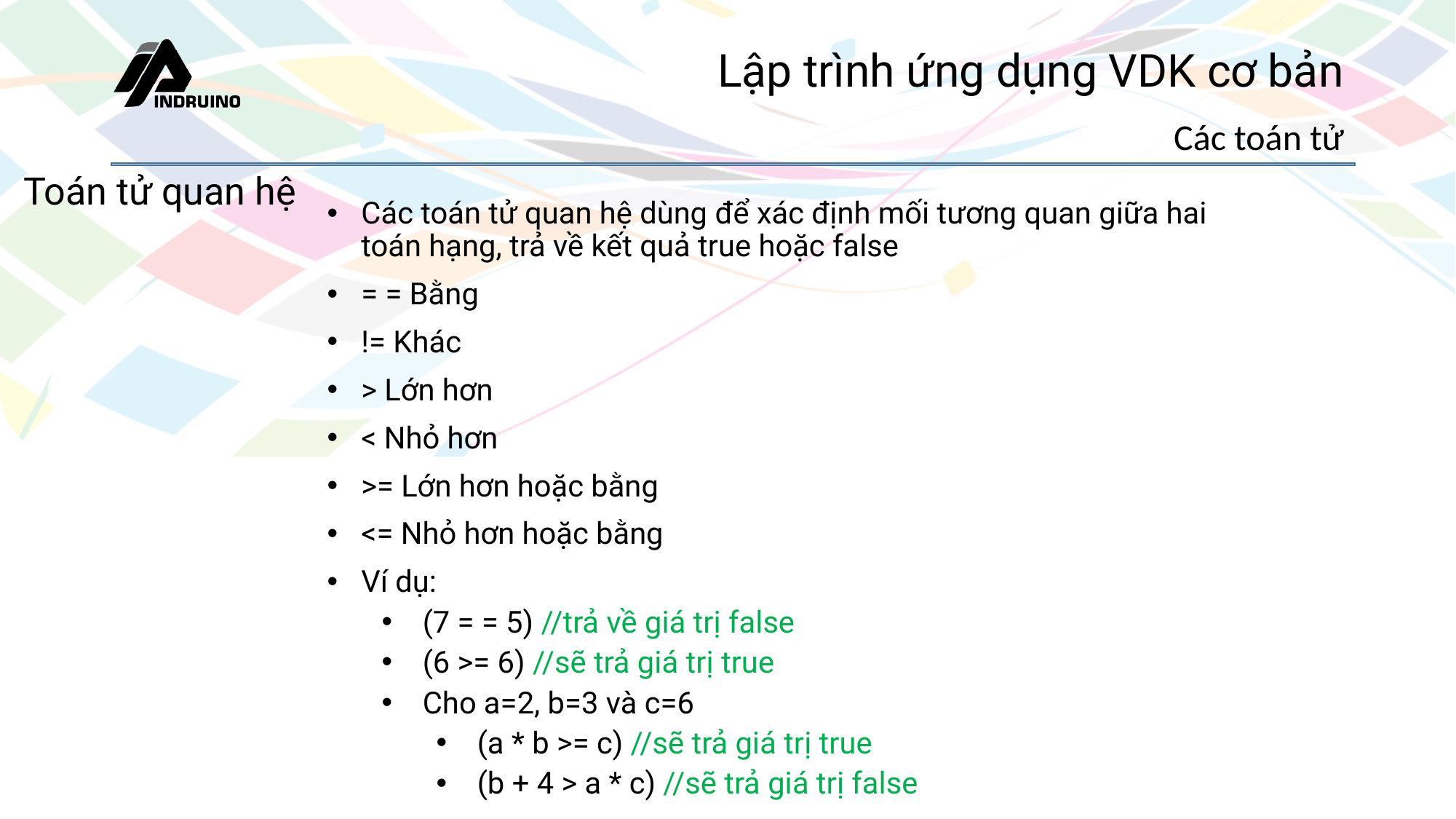

# Lập trình ứng dụng VDK cơ bản
Các toán tử
Toán tử quan hệ
Các toán tử quan hệ dùng để xác định mối tương quan giữa hai toán hạng, trả về kết quả true hoặc false
= = Bằng
!= Khác
> Lớn hơn
< Nhỏ hơn
>= Lớn hơn hoặc bằng
<= Nhỏ hơn hoặc bằng
Ví dụ:
(7 = = 5) //trả về giá trị false
(6 >= 6) //sẽ trả giá trị true
Cho a=2, b=3 và c=6
(a * b >= c) //sẽ trả giá trị true
(b + 4 > a * c) //sẽ trả giá trị false